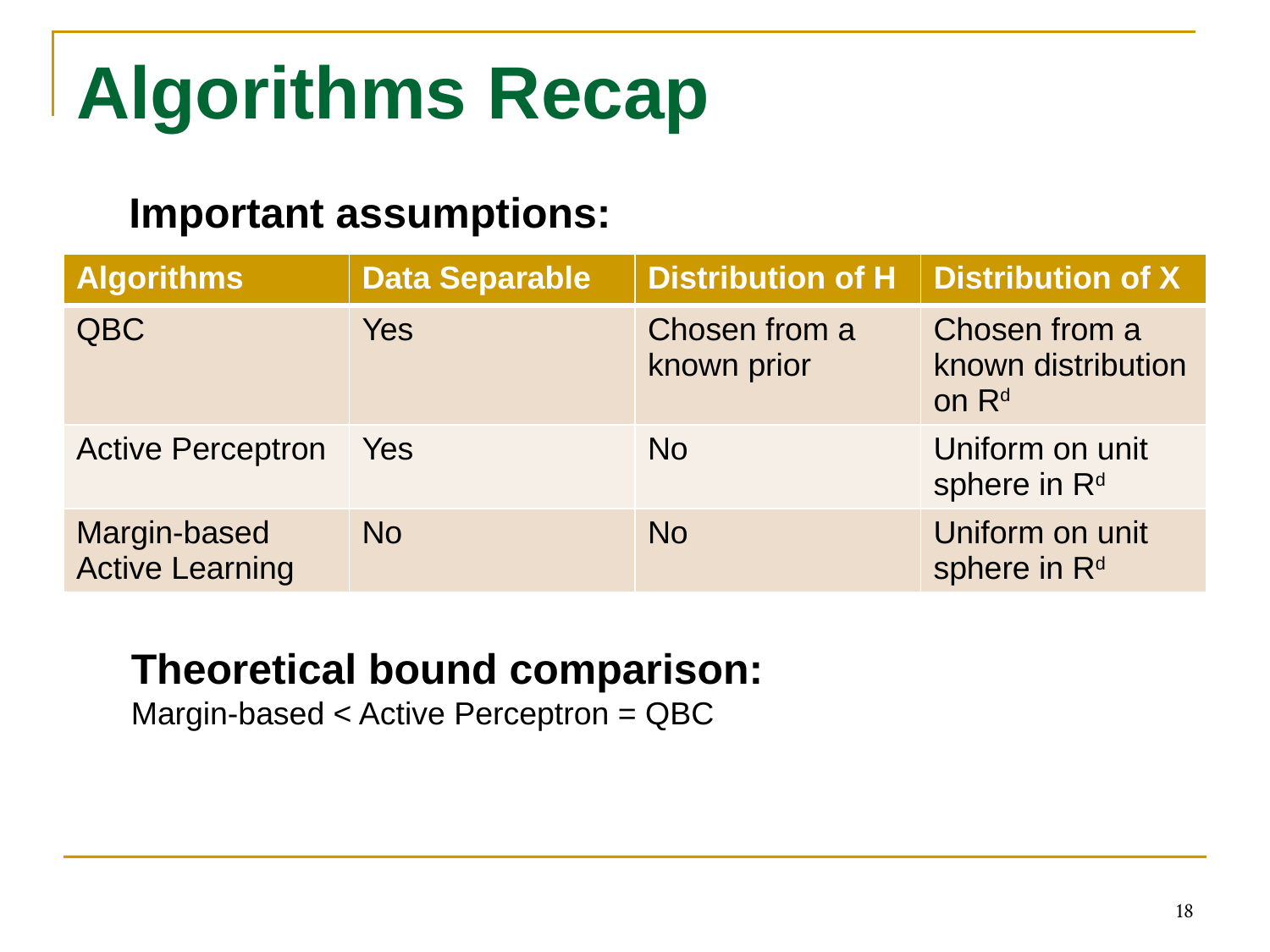

# Algorithms Recap
Important assumptions:
| Algorithms | Data Separable | Distribution of H | Distribution of X |
| --- | --- | --- | --- |
| QBC | Yes | Chosen from a known prior | Chosen from a known distribution on Rd |
| Active Perceptron | Yes | No | Uniform on unit sphere in Rd |
| Margin-based Active Learning | No | No | Uniform on unit sphere in Rd |
Theoretical bound comparison:
Margin-based < Active Perceptron = QBC
18